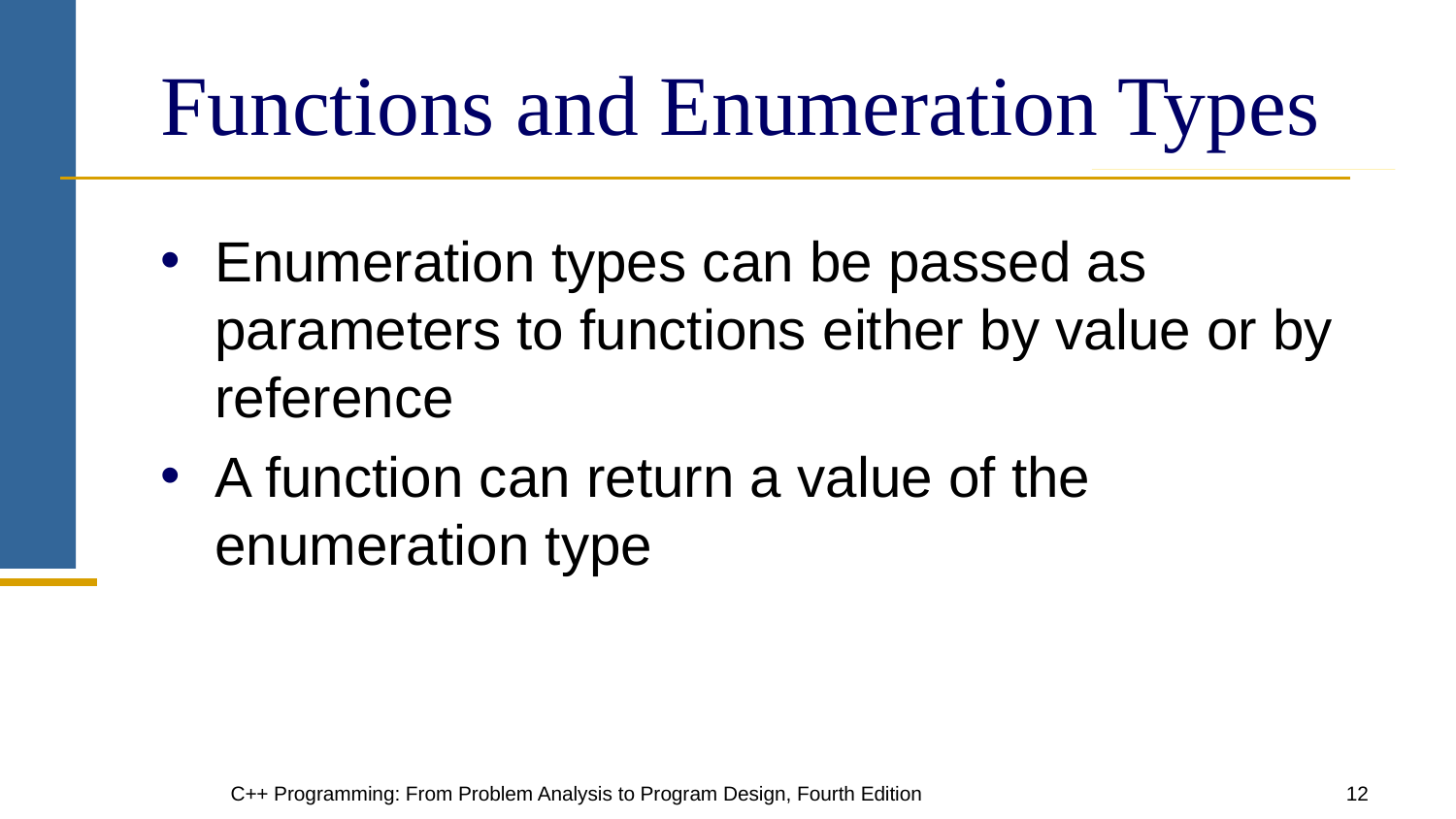

# Functions and Enumeration Types
Enumeration types can be passed as parameters to functions either by value or by reference
A function can return a value of the enumeration type
C++ Programming: From Problem Analysis to Program Design, Fourth Edition
12